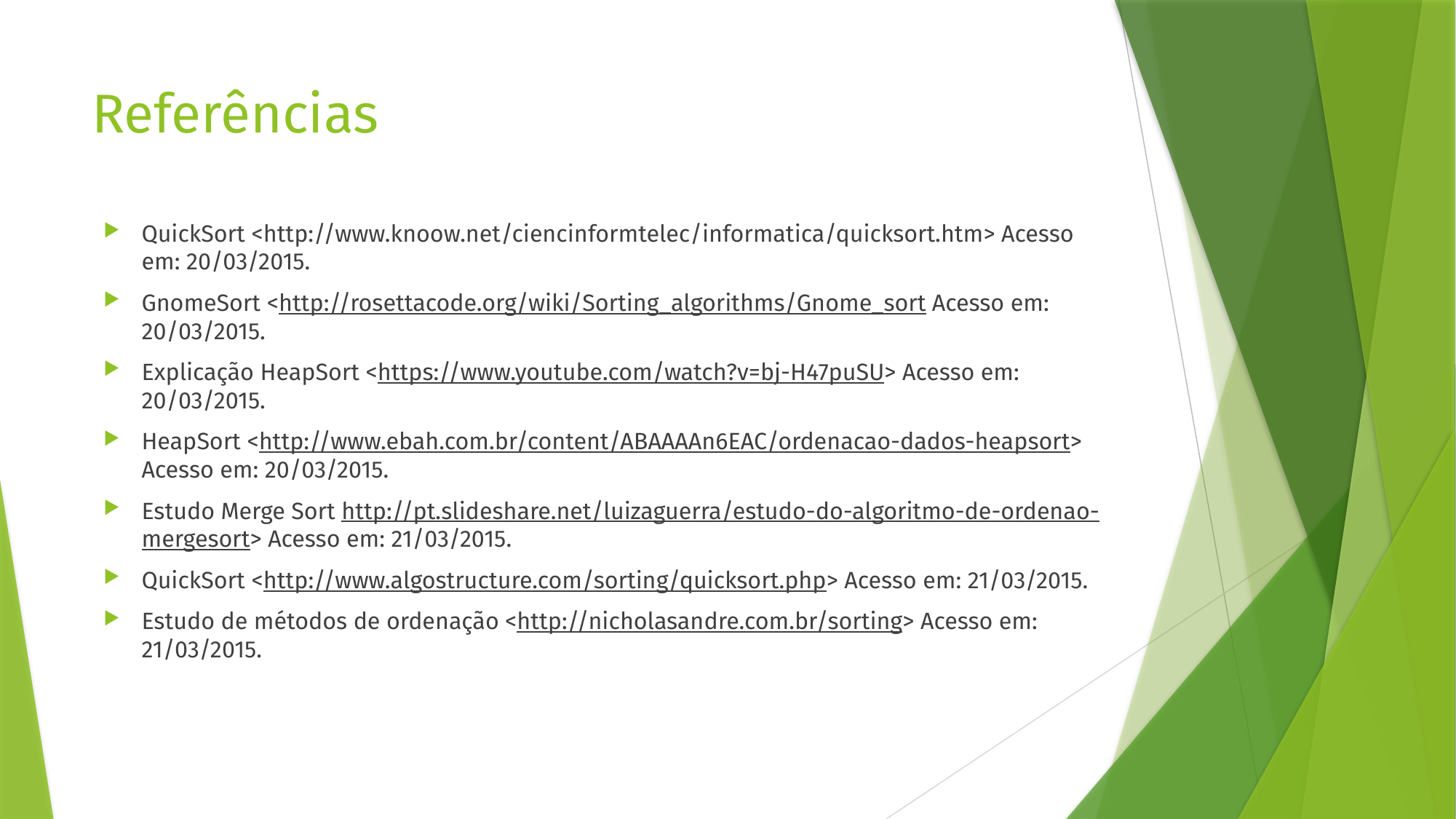

# Referências
QuickSort <http://www.knoow.net/ciencinformtelec/informatica/quicksort.htm> Acesso em: 20/03/2015.
GnomeSort <http://rosettacode.org/wiki/Sorting_algorithms/Gnome_sort Acesso em: 20/03/2015.
Explicação HeapSort <https://www.youtube.com/watch?v=bj-H47puSU> Acesso em: 20/03/2015.
HeapSort <http://www.ebah.com.br/content/ABAAAAn6EAC/ordenacao-dados-heapsort> Acesso em: 20/03/2015.
Estudo Merge Sort http://pt.slideshare.net/luizaguerra/estudo-do-algoritmo-de-ordenao-mergesort> Acesso em: 21/03/2015.
QuickSort <http://www.algostructure.com/sorting/quicksort.php> Acesso em: 21/03/2015.
Estudo de métodos de ordenação <http://nicholasandre.com.br/sorting> Acesso em: 21/03/2015.